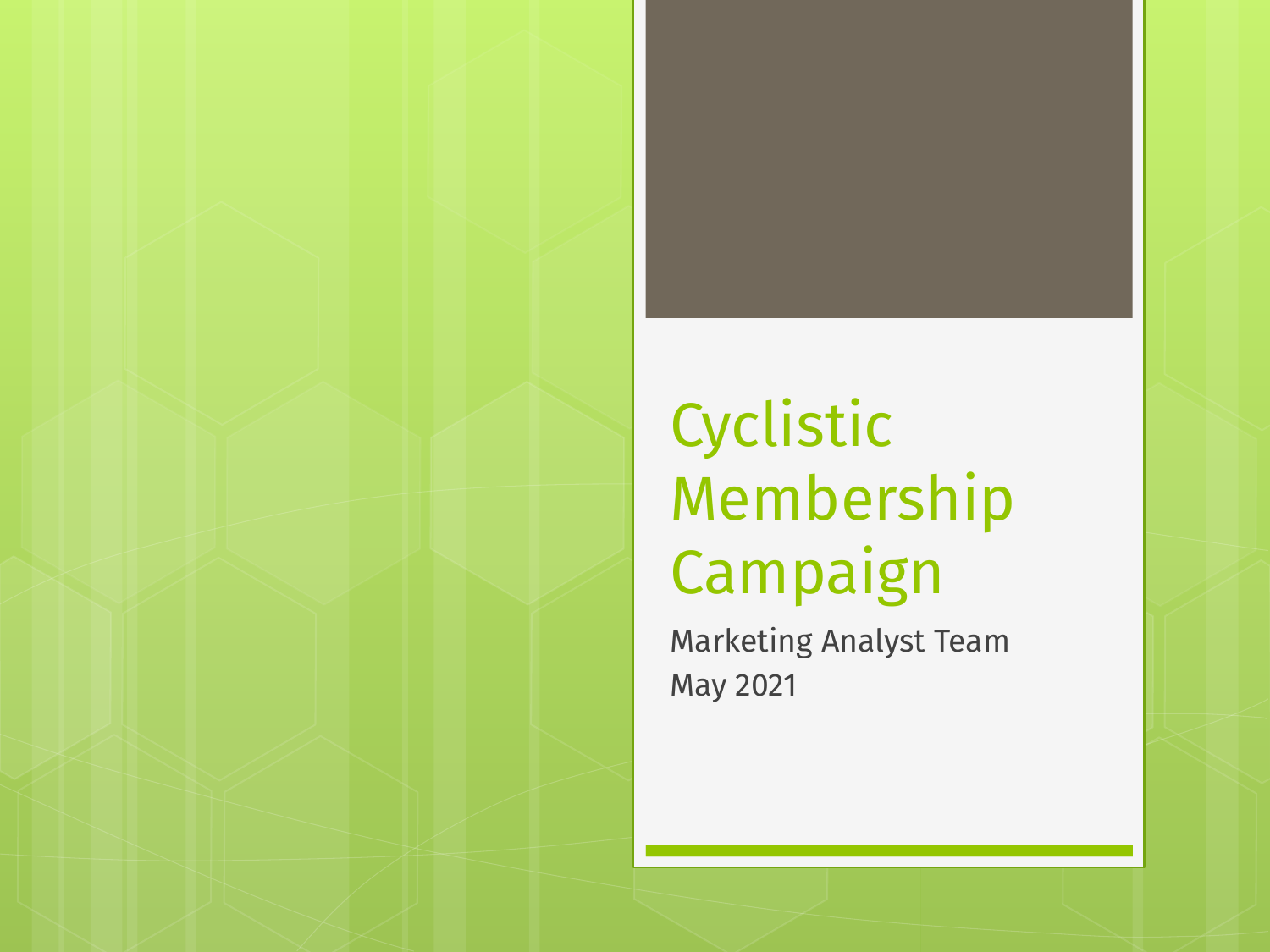

# Cyclistic Membership Campaign
Marketing Analyst Team
May 2021